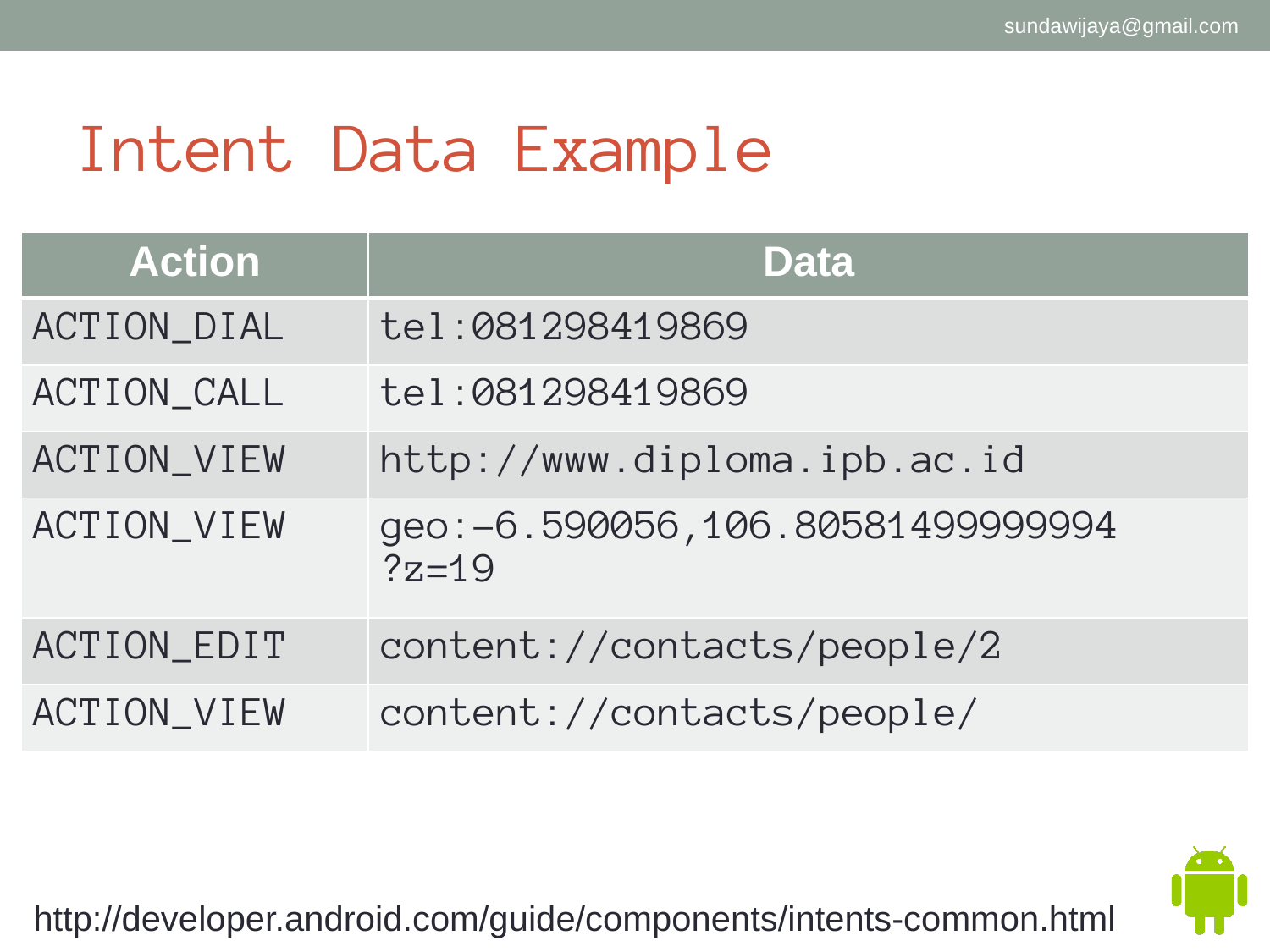

sundawijaya@gmail.com
# Intent Data Example
| Action | Data |
| --- | --- |
| ACTION\_DIAL | tel:081298419869 |
| ACTION\_CALL | tel:081298419869 |
| ACTION\_VIEW | http://www.diploma.ipb.ac.id |
| ACTION\_VIEW | geo:-6.590056,106.80581499999994 ?z=19 |
| ACTION\_EDIT | content://contacts/people/2 |
| ACTION\_VIEW | content://contacts/people/ |
http://developer.android.com/guide/components/intents-common.html